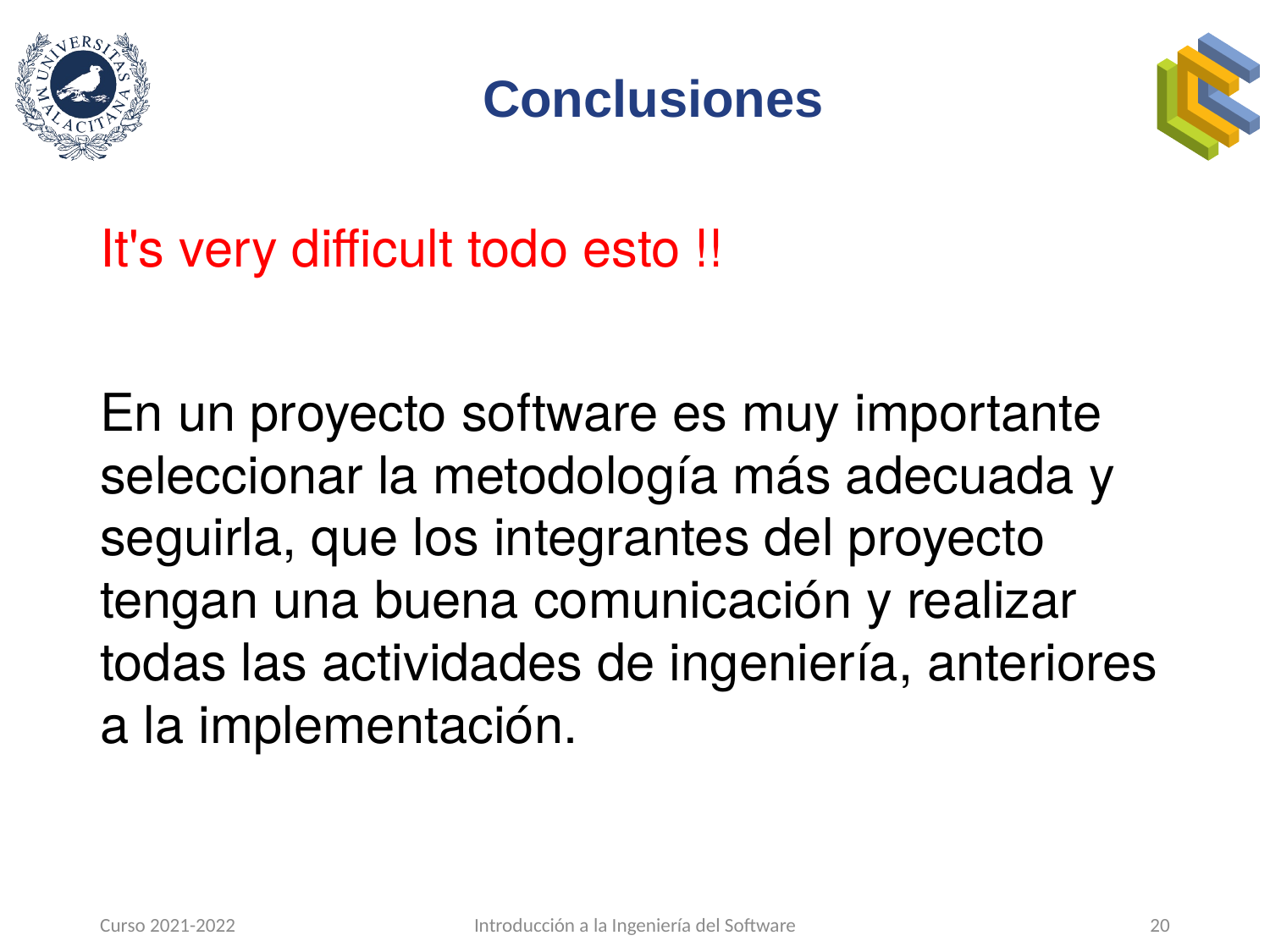

# Conclusiones
It's very difficult todo esto !!

En un proyecto software es muy importante seleccionar la metodología más adecuada y seguirla, que los integrantes del proyecto tengan una buena comunicación y realizar todas las actividades de ingeniería, anteriores a la implementación.
Curso 2021-2022
Introducción a la Ingeniería del Software
20